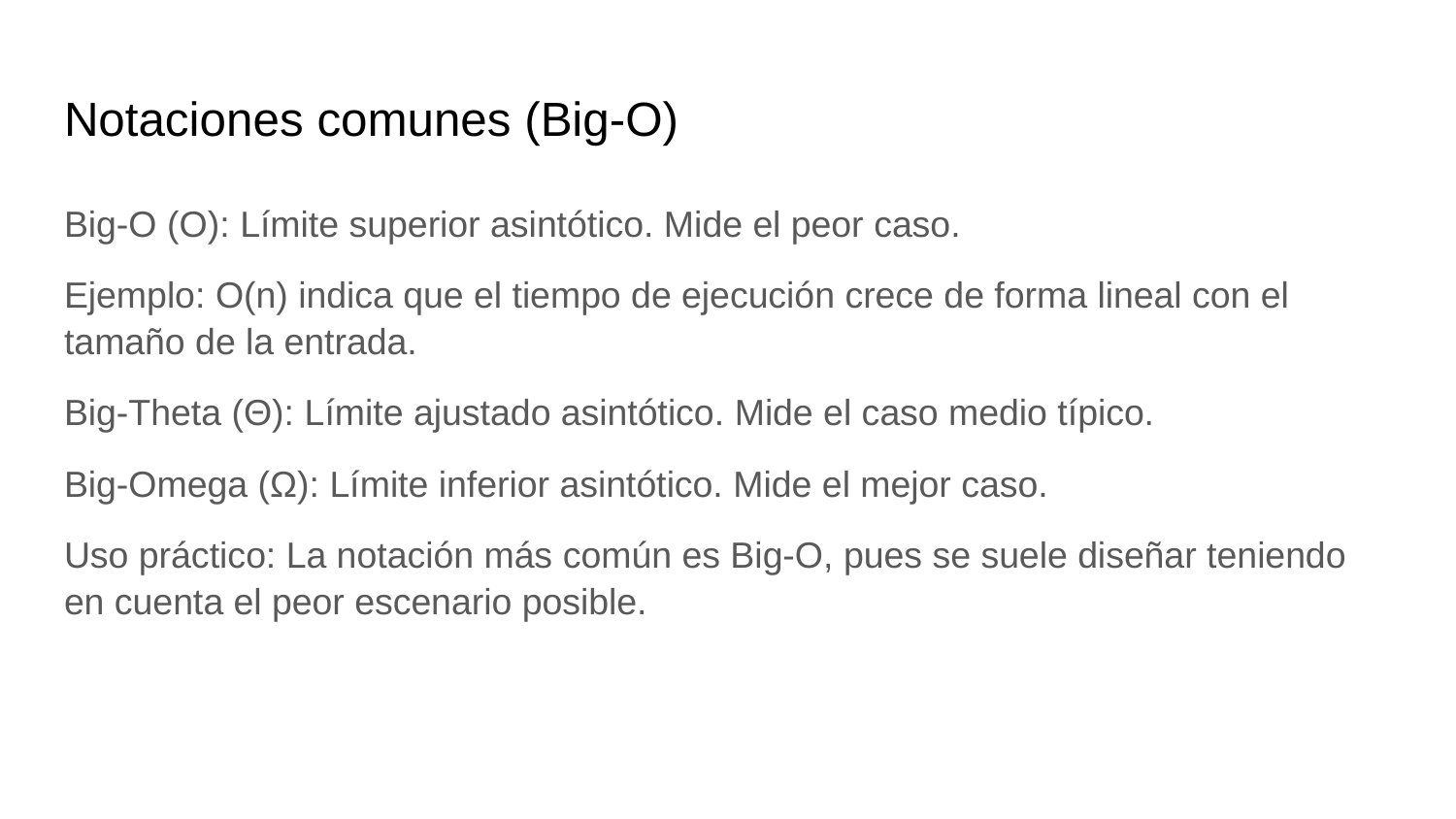

# Notaciones comunes (Big-O)
Big-O (O): Límite superior asintótico. Mide el peor caso.
Ejemplo: O(n) indica que el tiempo de ejecución crece de forma lineal con el tamaño de la entrada.
Big-Theta (Θ): Límite ajustado asintótico. Mide el caso medio típico.
Big-Omega (Ω): Límite inferior asintótico. Mide el mejor caso.
Uso práctico: La notación más común es Big-O, pues se suele diseñar teniendo en cuenta el peor escenario posible.